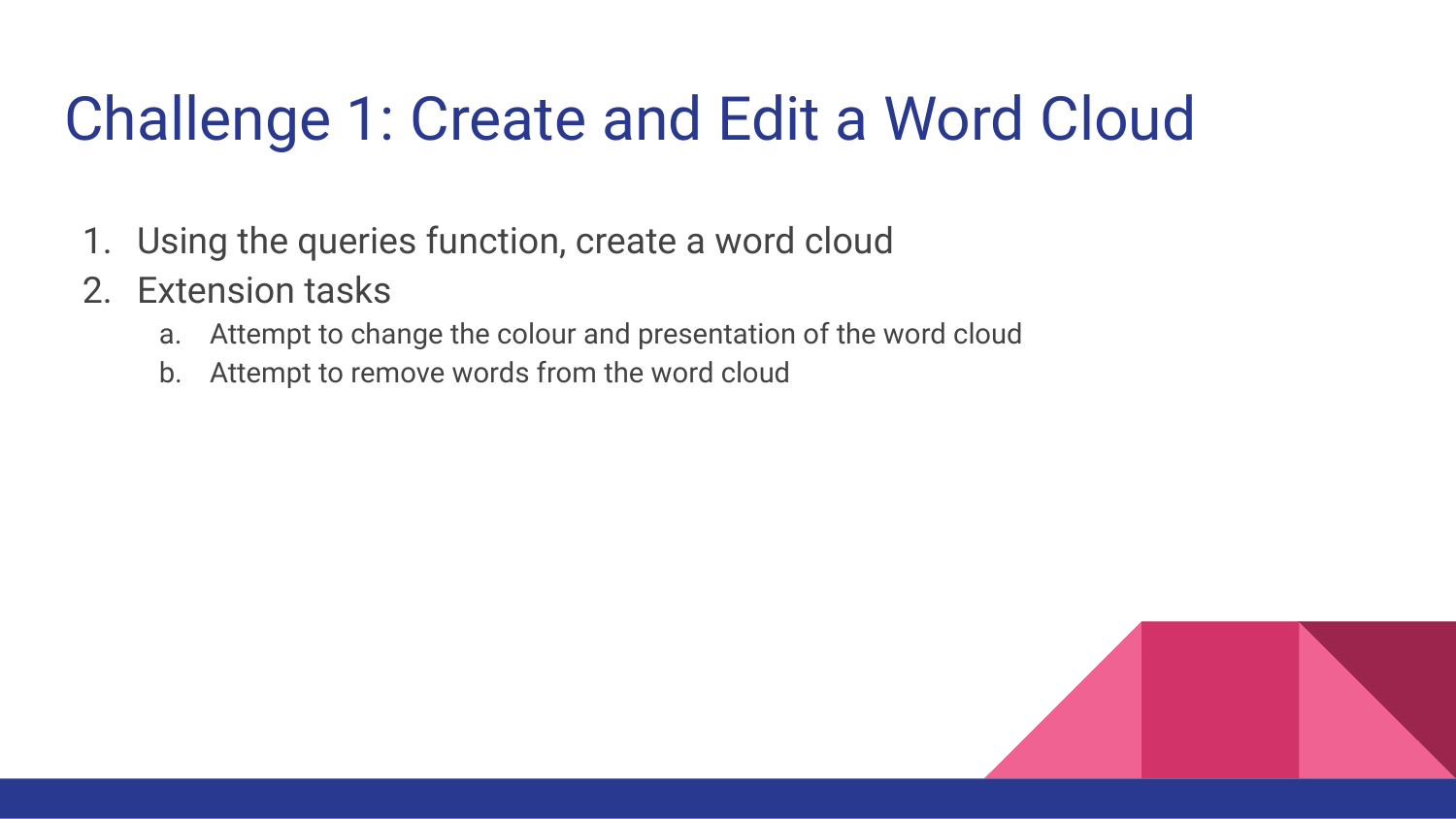

# Challenge 1: Create and Edit a Word Cloud
Using the queries function, create a word cloud
Extension tasks
Attempt to change the colour and presentation of the word cloud
Attempt to remove words from the word cloud